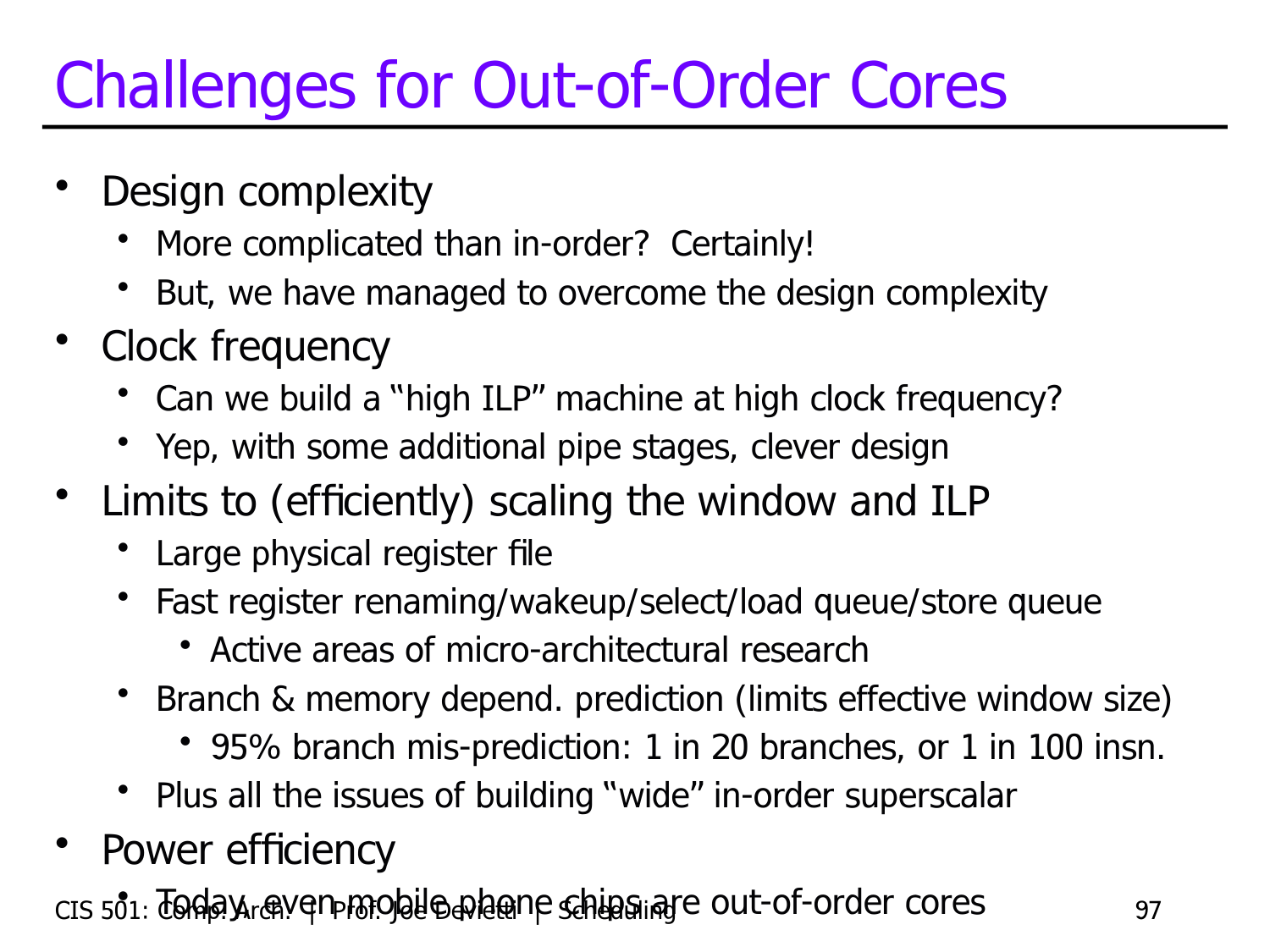

# Challenges for Out-of-Order Cores
Design complexity
More complicated than in-order?  Certainly!
But, we have managed to overcome the design complexity
Clock frequency
Can we build a “high ILP” machine at high clock frequency?
Yep, with some additional pipe stages, clever design
Limits to (efficiently) scaling the window and ILP
Large physical register file
Fast register renaming/wakeup/select/load queue/store queue
Active areas of micro-architectural research
Branch & memory depend. prediction (limits effective window size)
95% branch mis-prediction: 1 in 20 branches, or 1 in 100 insn.
Plus all the issues of building “wide” in-order superscalar
Power efficiency
Today, even mobile phone chips are out-of-order cores
CIS 501: Comp. Arch.  |  Prof. Joe Devietti  |  Scheduling
97